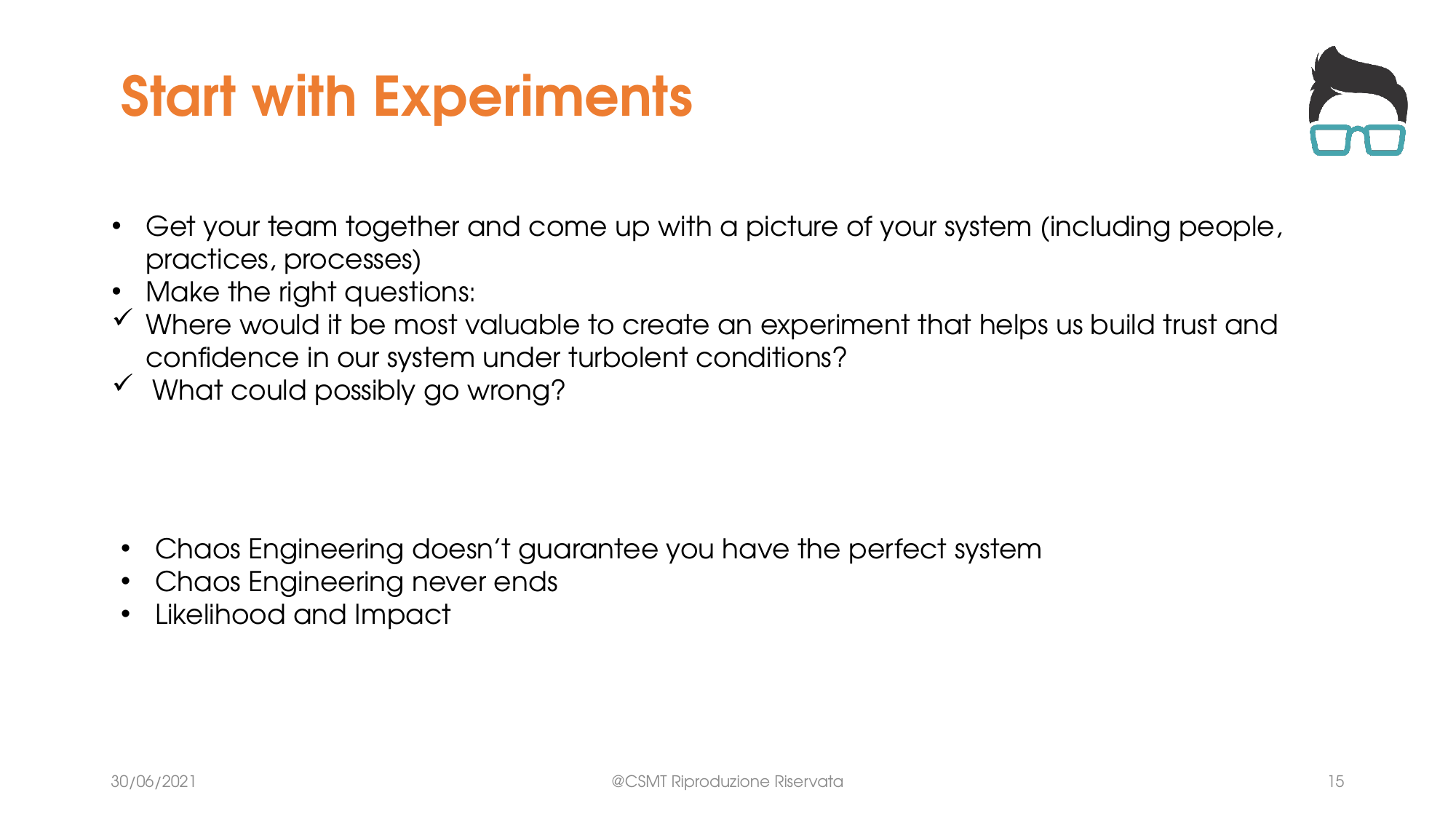

# Start with Experiments
Get your team together and come up with a picture of your system (including people, practices, processes)
Make the right questions:
Where would it be most valuable to create an experiment that helps us build trust and confidence in our system under turbolent conditions?
What could possibly go wrong?
Chaos Engineering doesn’t guarantee you have the perfect system
Chaos Engineering never ends
Likelihood and Impact
30/06/2021
@CSMT Riproduzione Riservata
15